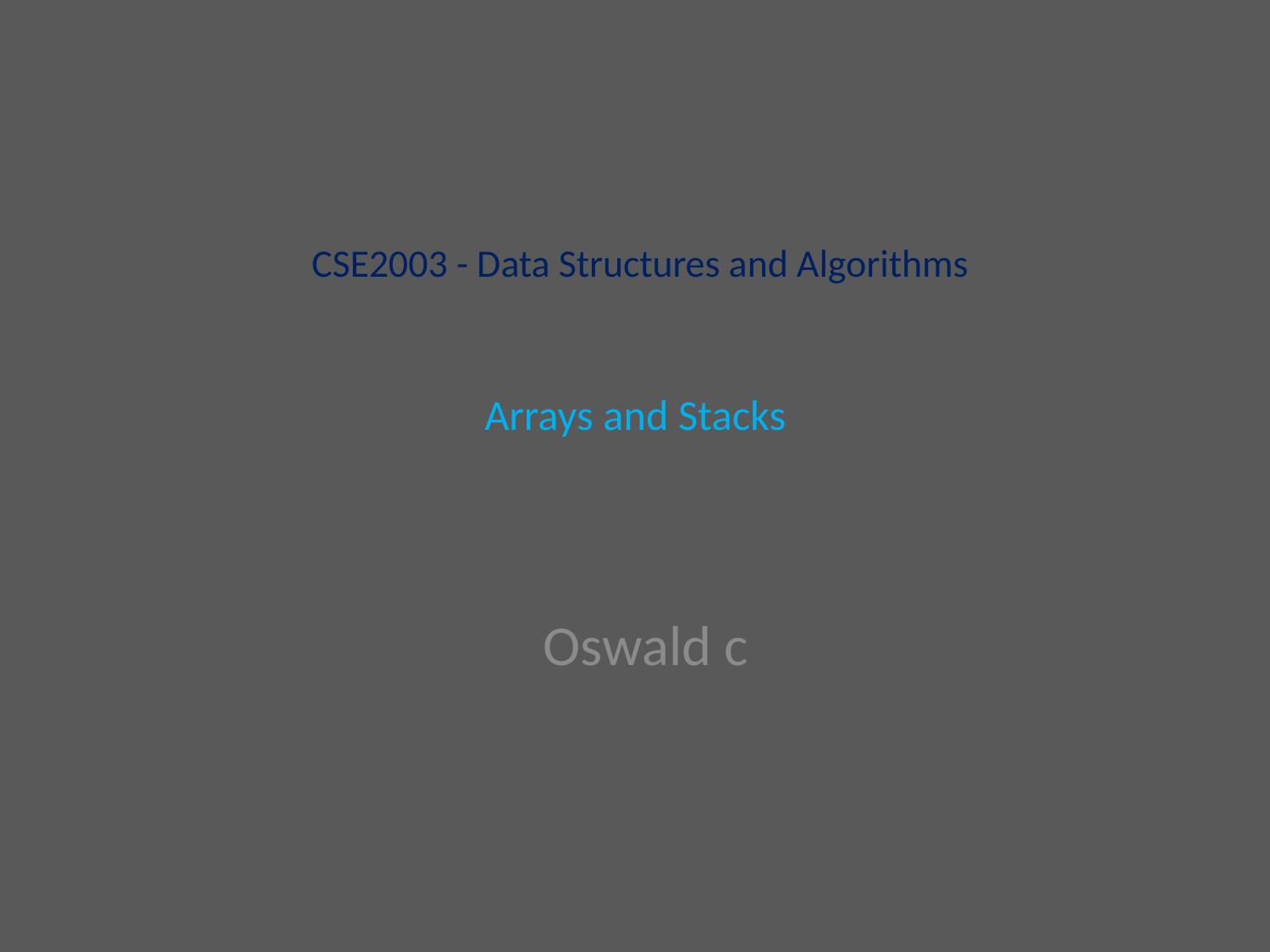

# CSE2003 - Data Structures and Algorithms Arrays and Stacks
Oswald c